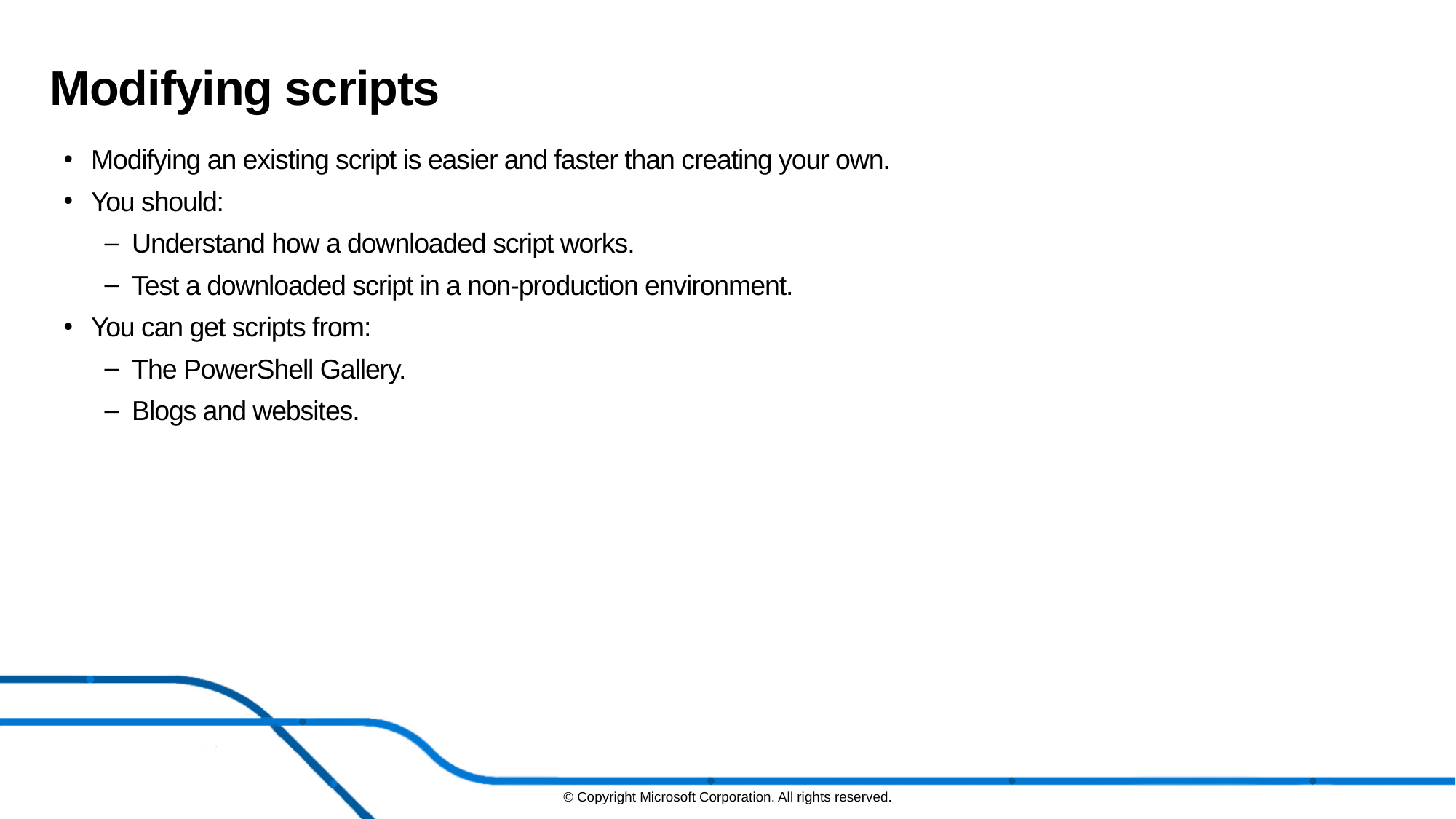

# Modifying scripts
Modifying an existing script is easier and faster than creating your own.
You should:
Understand how a downloaded script works.
Test a downloaded script in a non-production environment.
You can get scripts from:
The PowerShell Gallery.
Blogs and websites.